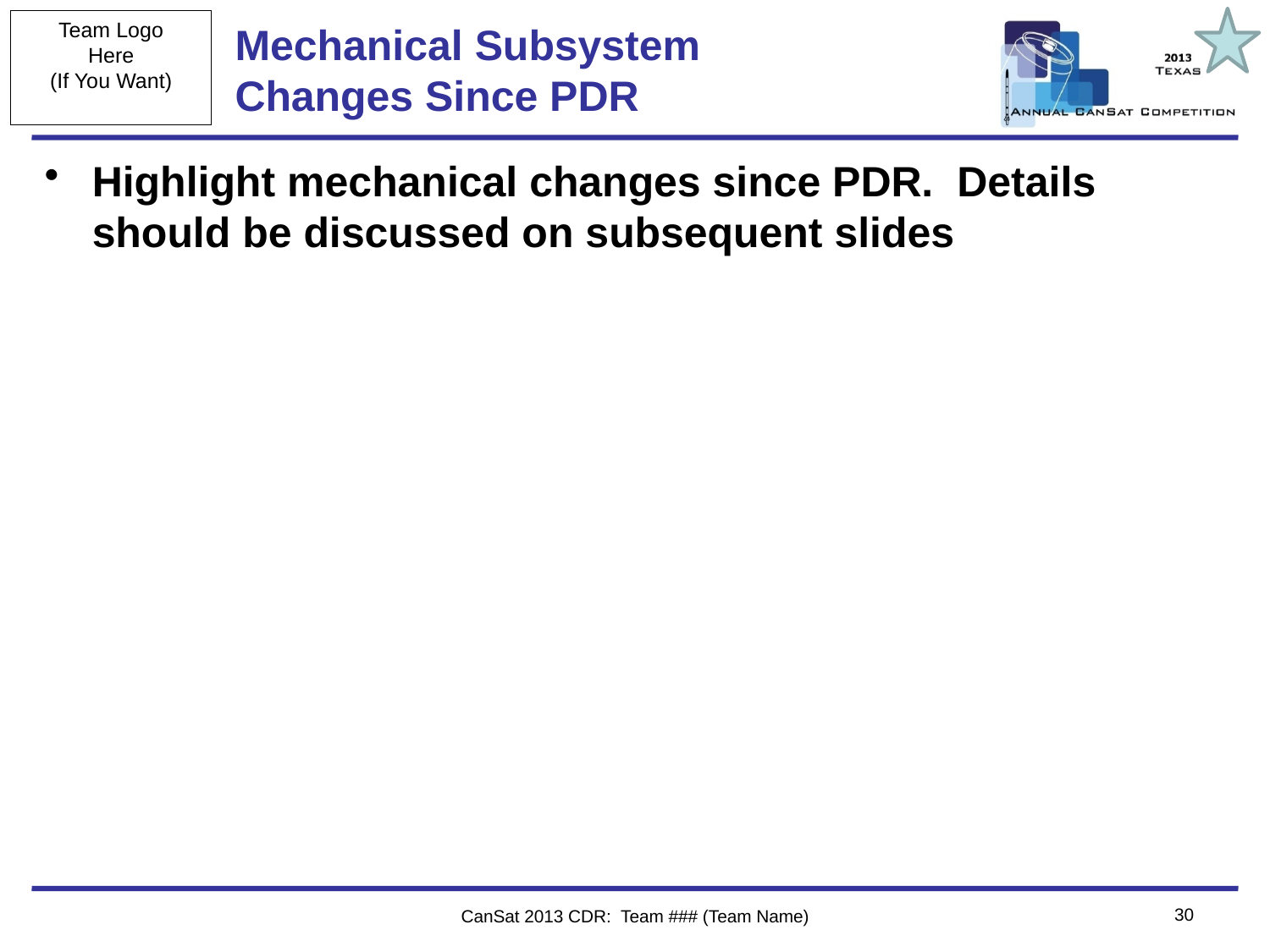

# Mechanical Subsystem Changes Since PDR
Highlight mechanical changes since PDR.  Details should be discussed on subsequent slides
30
CanSat 2013 CDR:  Team ### (Team Name)